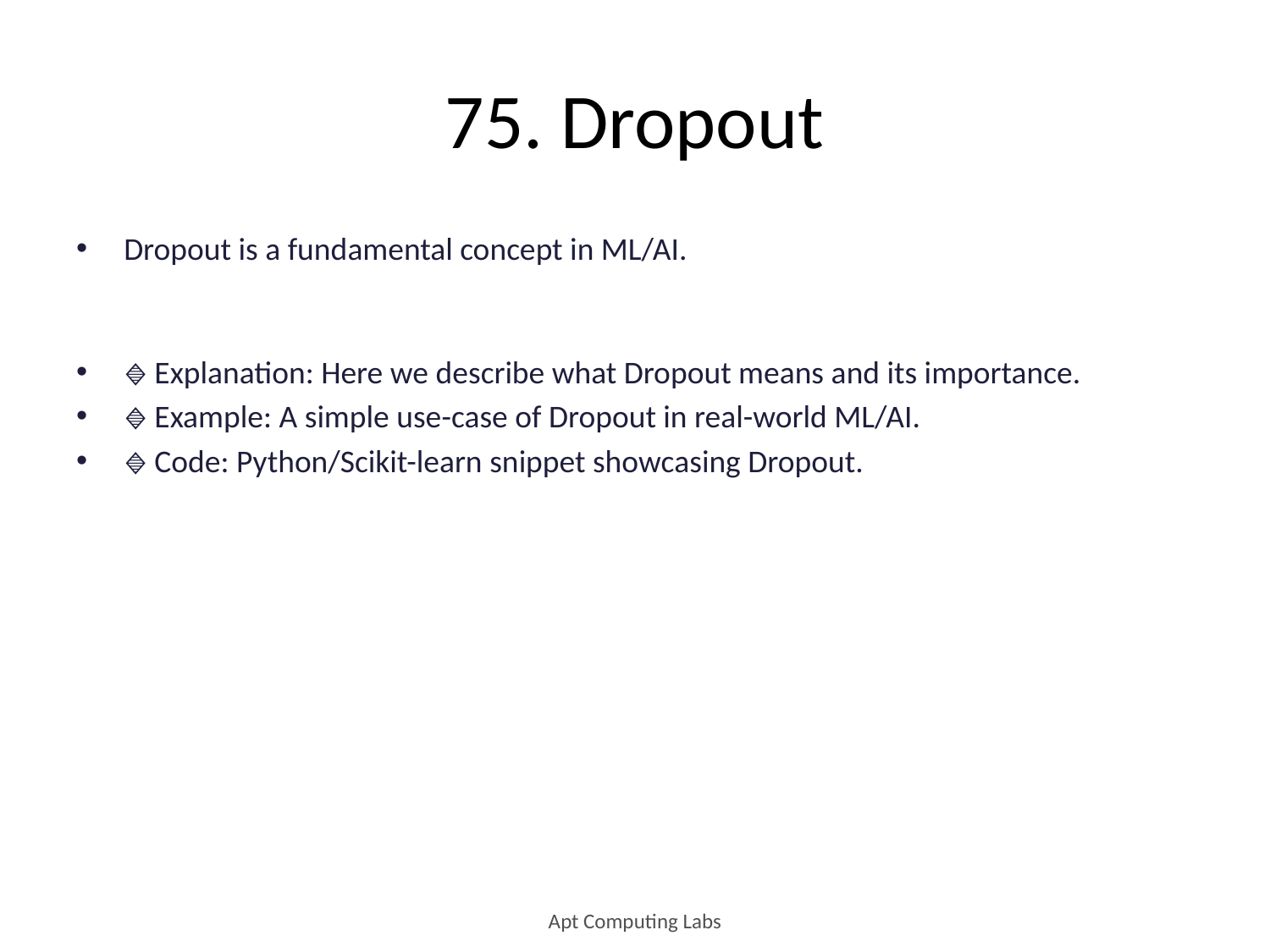

# 75. Dropout
Dropout is a fundamental concept in ML/AI.

🔹 Explanation: Here we describe what Dropout means and its importance.
🔹 Example: A simple use-case of Dropout in real-world ML/AI.
🔹 Code: Python/Scikit-learn snippet showcasing Dropout.

Apt Computing Labs